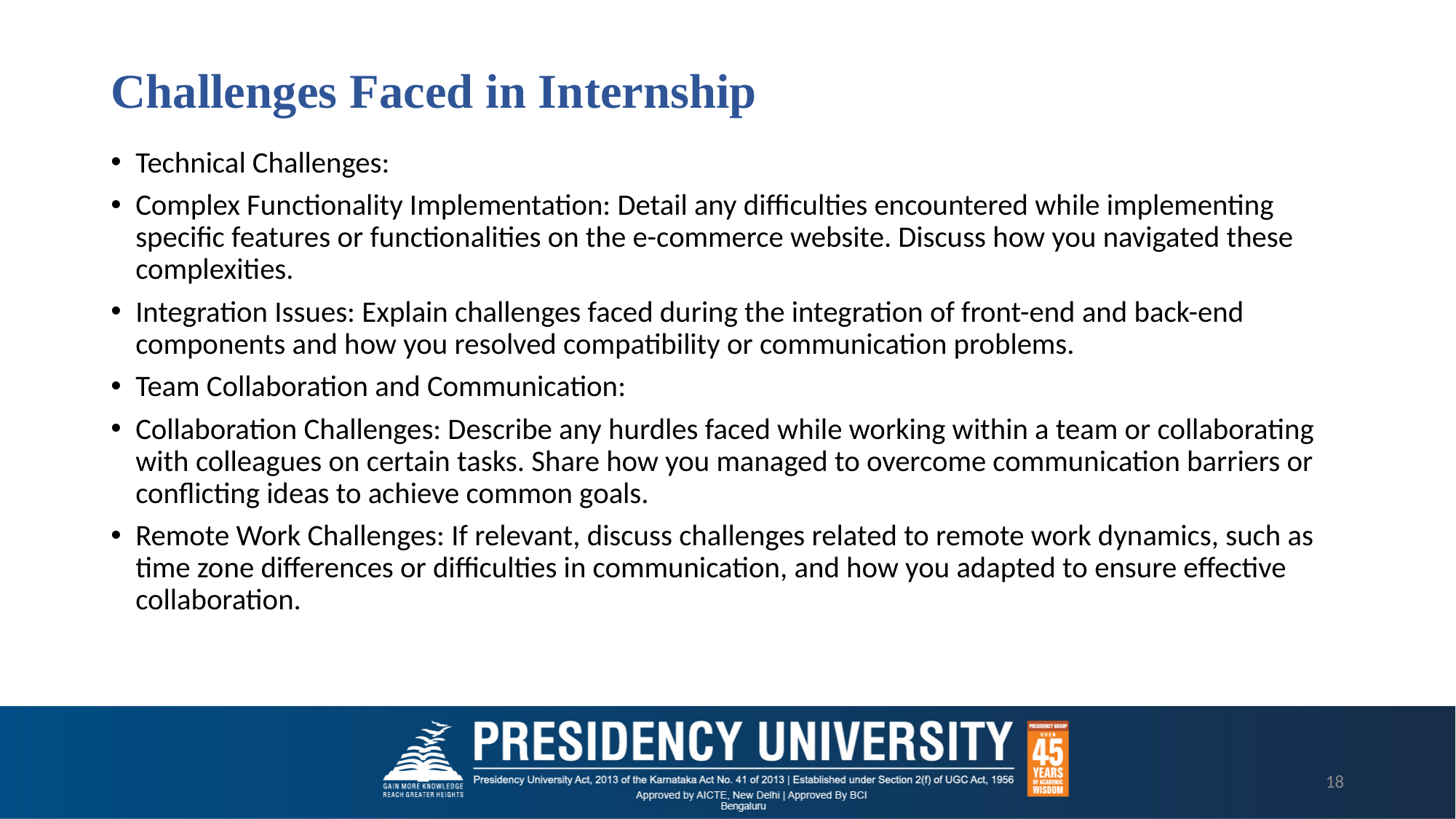

# Challenges Faced in Internship
Technical Challenges:
Complex Functionality Implementation: Detail any difficulties encountered while implementing specific features or functionalities on the e-commerce website. Discuss how you navigated these complexities.
Integration Issues: Explain challenges faced during the integration of front-end and back-end components and how you resolved compatibility or communication problems.
Team Collaboration and Communication:
Collaboration Challenges: Describe any hurdles faced while working within a team or collaborating with colleagues on certain tasks. Share how you managed to overcome communication barriers or conflicting ideas to achieve common goals.
Remote Work Challenges: If relevant, discuss challenges related to remote work dynamics, such as time zone differences or difficulties in communication, and how you adapted to ensure effective collaboration.
18